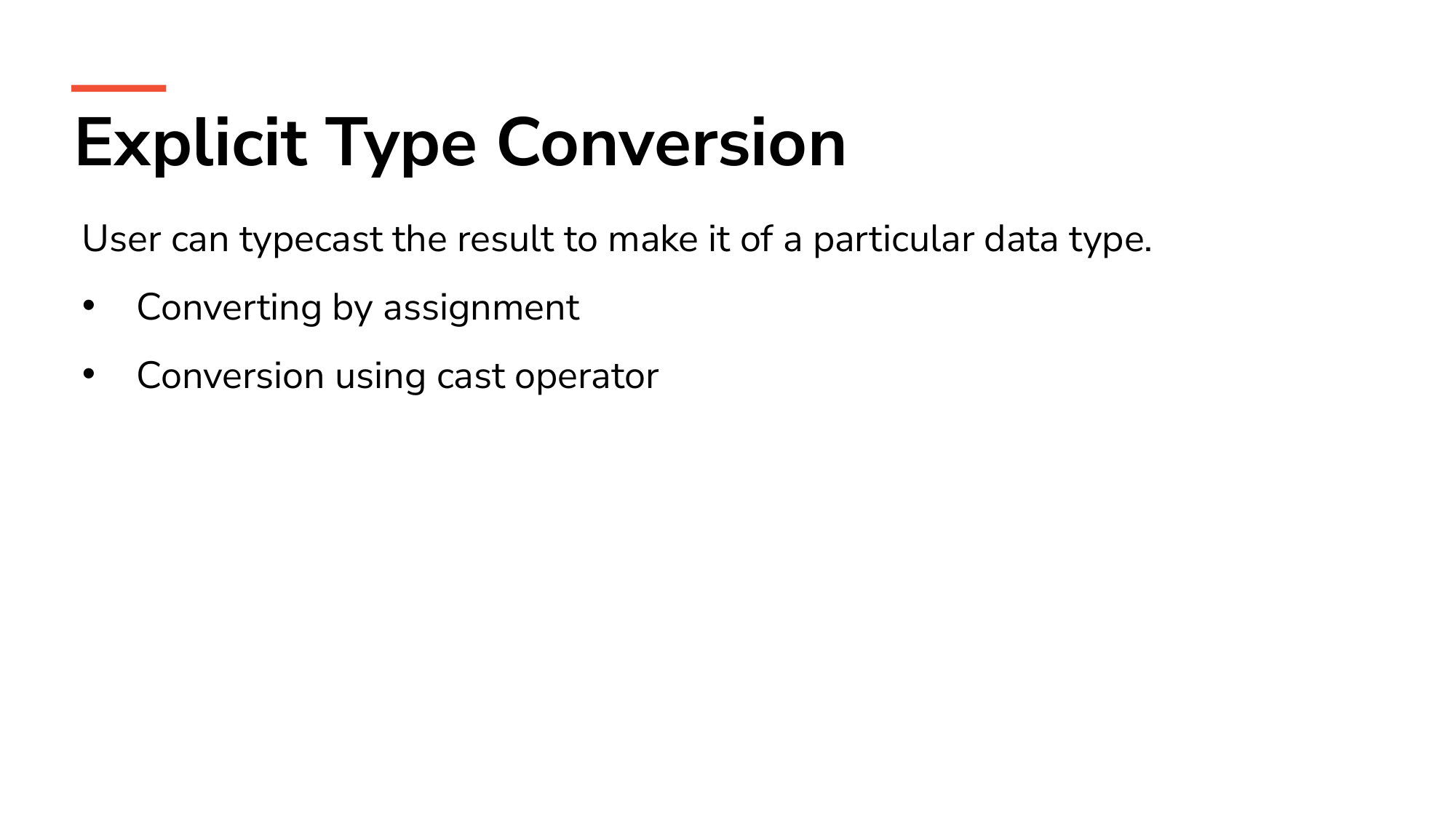

Explicit Type Conversion
User can typecast the result to make it of a particular data type.
Converting by assignment
Conversion using cast operator